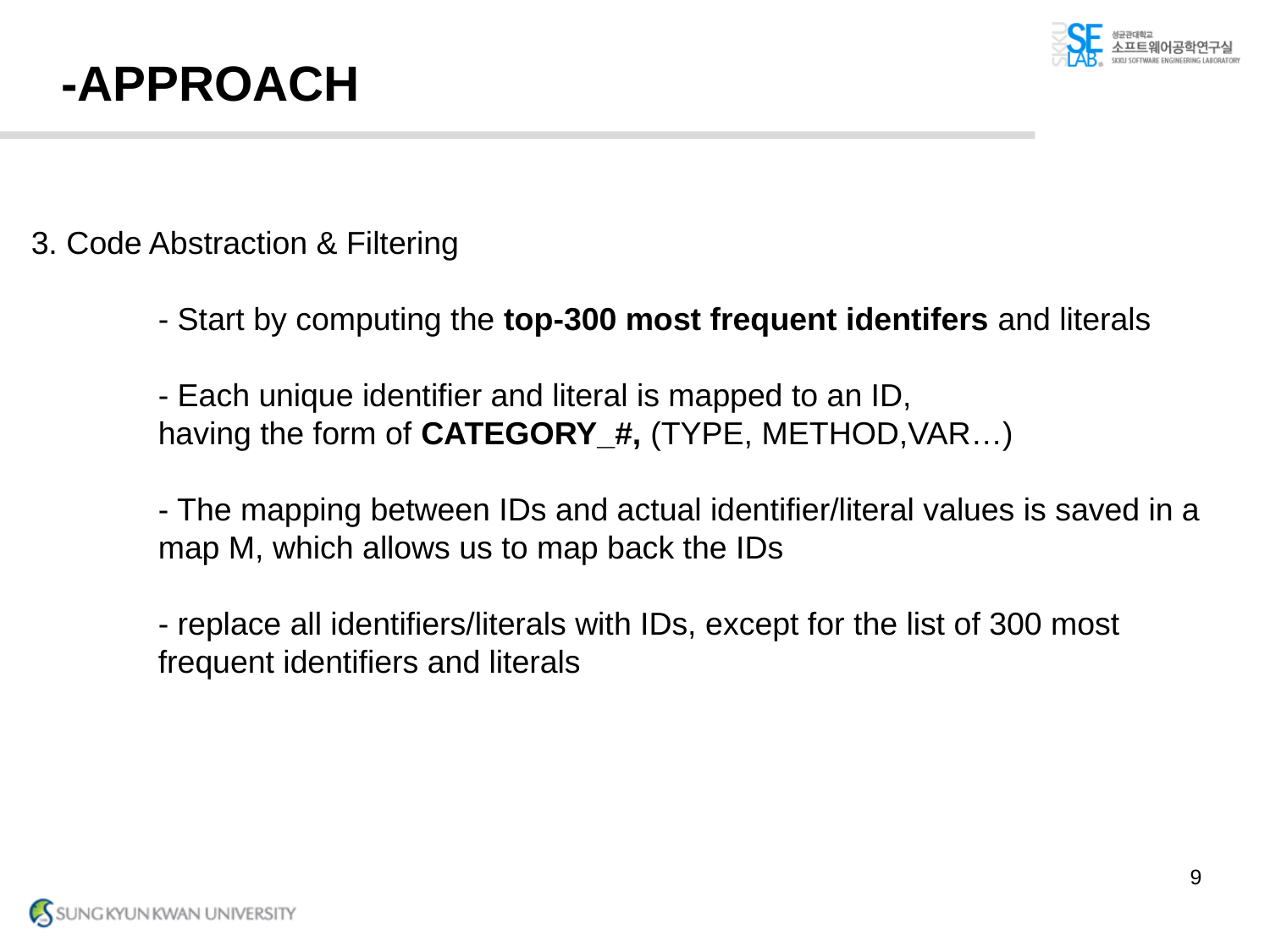

# -APPROACH
3. Code Abstraction & Filtering

	- Start by computing the top-300 most frequent identifers and literals

	- Each unique identifier and literal is mapped to an ID,
	having the form of CATEGORY_#, (TYPE, METHOD,VAR…)

	- The mapping between IDs and actual identifier/literal values is saved in a	map M, which allows us to map back the IDs

	- replace all identifiers/literals with IDs, except for the list of 300 most
	frequent identifiers and literals

9